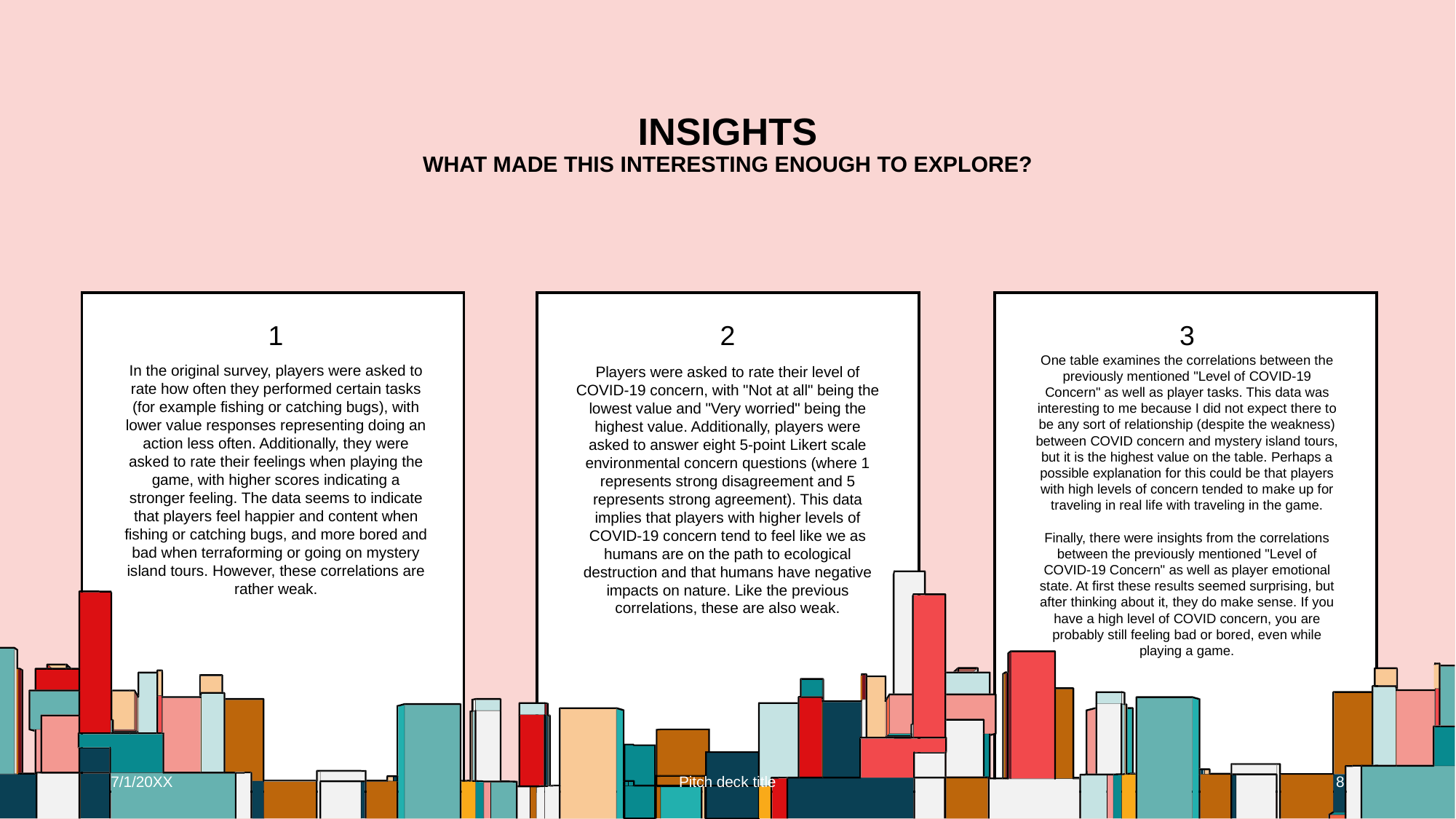

# INSIGHTS what made this interesting enough to Explore?
2
3
1
In the original survey, players were asked to rate how often they performed certain tasks (for example fishing or catching bugs), with lower value responses representing doing an action less often. Additionally, they were asked to rate their feelings when playing the game, with higher scores indicating a stronger feeling. The data seems to indicate that players feel happier and content when fishing or catching bugs, and more bored and bad when terraforming or going on mystery island tours. However, these correlations are rather weak.
Players were asked to rate their level of COVID-19 concern, with "Not at all" being the lowest value and "Very worried" being the highest value. Additionally, players were asked to answer eight 5-point Likert scale environmental concern questions (where 1 represents strong disagreement and 5 represents strong agreement). This data implies that players with higher levels of COVID-19 concern tend to feel like we as humans are on the path to ecological destruction and that humans have negative impacts on nature. Like the previous correlations, these are also weak.
One table examines the correlations between the previously mentioned "Level of COVID-19 Concern" as well as player tasks. This data was interesting to me because I did not expect there to be any sort of relationship (despite the weakness) between COVID concern and mystery island tours, but it is the highest value on the table. Perhaps a possible explanation for this could be that players with high levels of concern tended to make up for traveling in real life with traveling in the game.

Finally, there were insights from the correlations between the previously mentioned "Level of COVID-19 Concern" as well as player emotional state. At first these results seemed surprising, but after thinking about it, they do make sense. If you have a high level of COVID concern, you are probably still feeling bad or bored, even while playing a game.
7/1/20XX
Pitch deck title
8